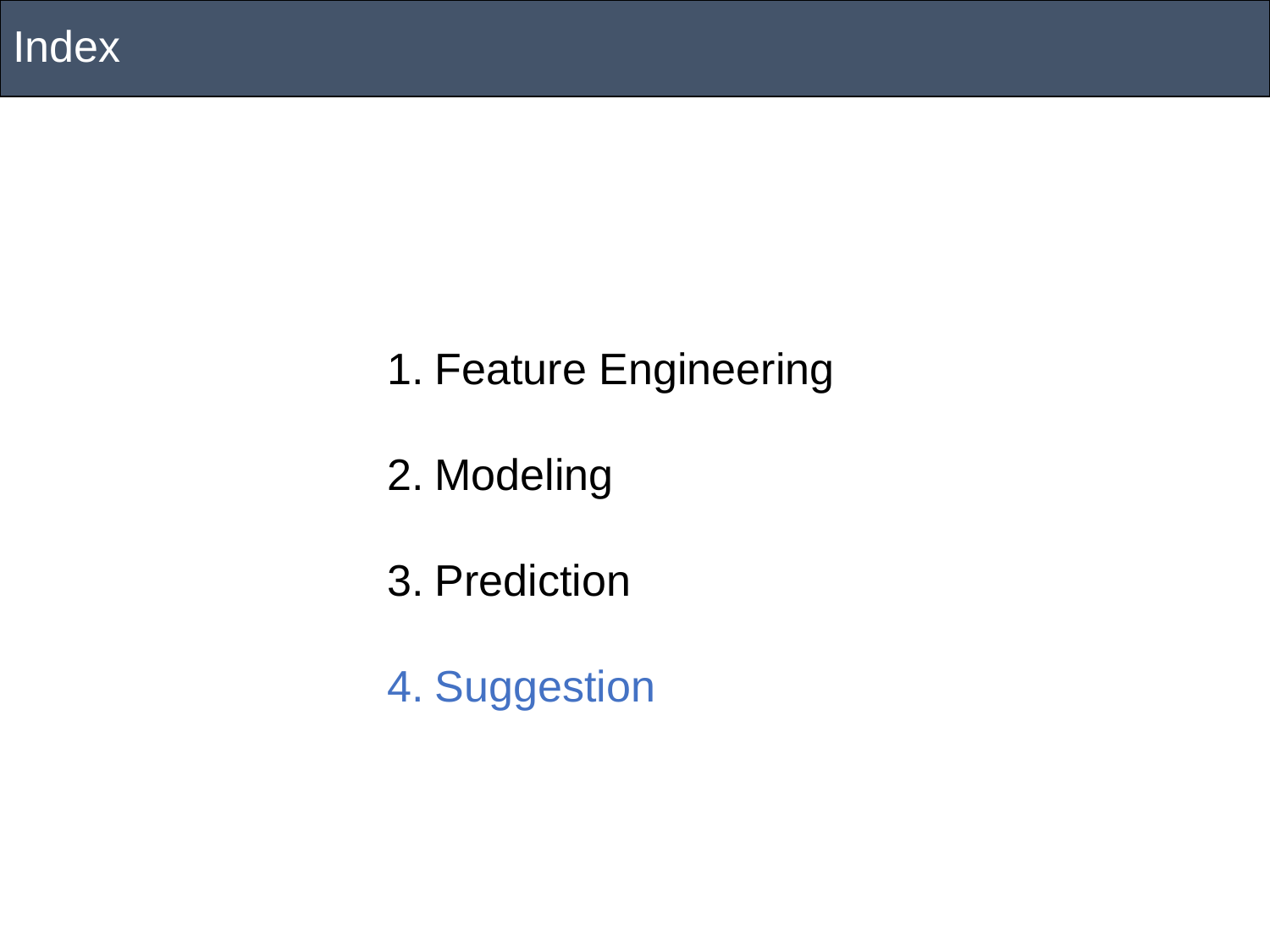

# Index

Feature Engineering

Modeling

Prediction

Suggestion